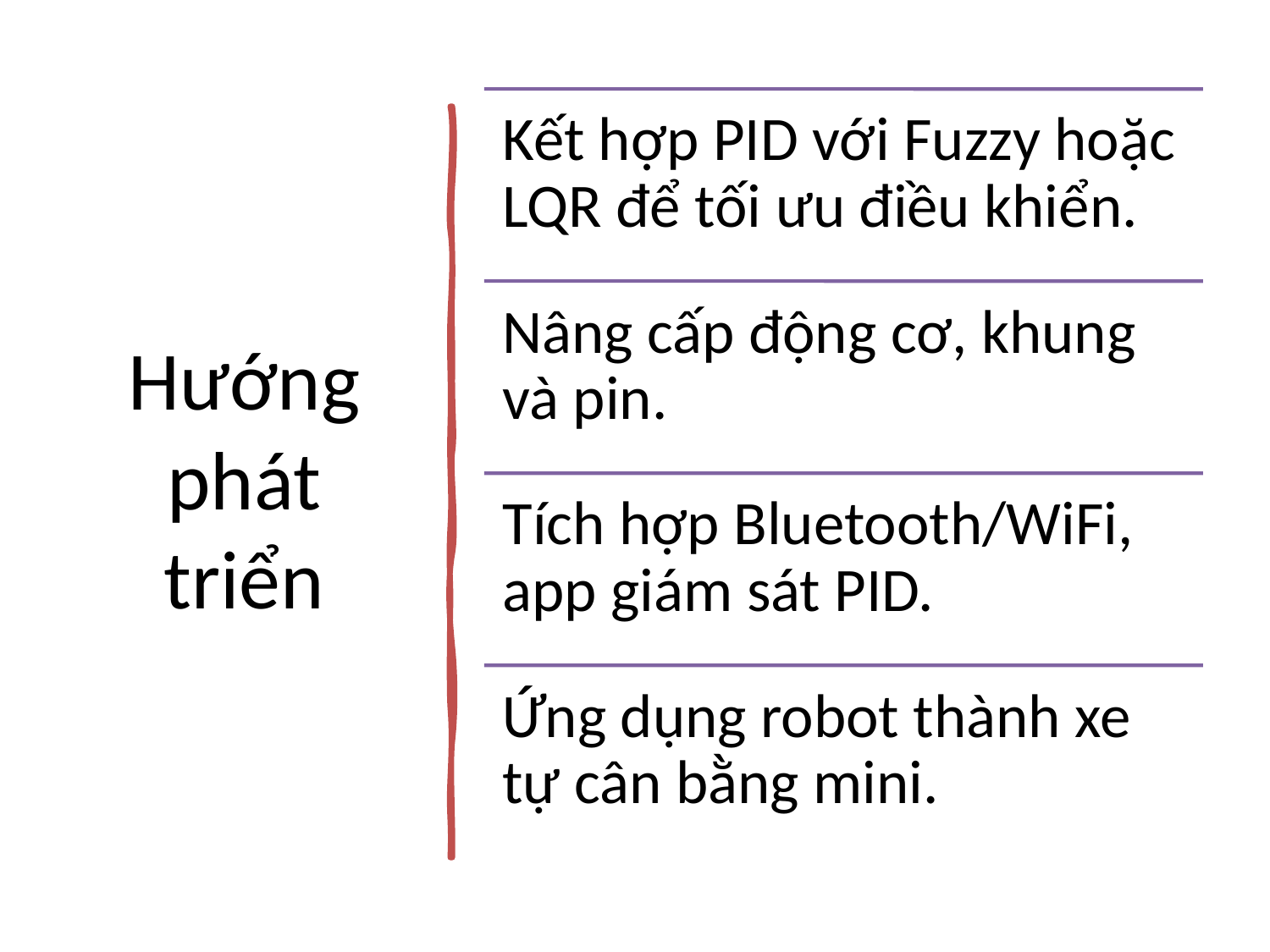

Kết hợp PID với Fuzzy hoặc LQR để tối ưu điều khiển.
Nâng cấp động cơ, khung và pin.
Tích hợp Bluetooth/WiFi, app giám sát PID.
Ứng dụng robot thành xe tự cân bằng mini.
# Hướng phát triển